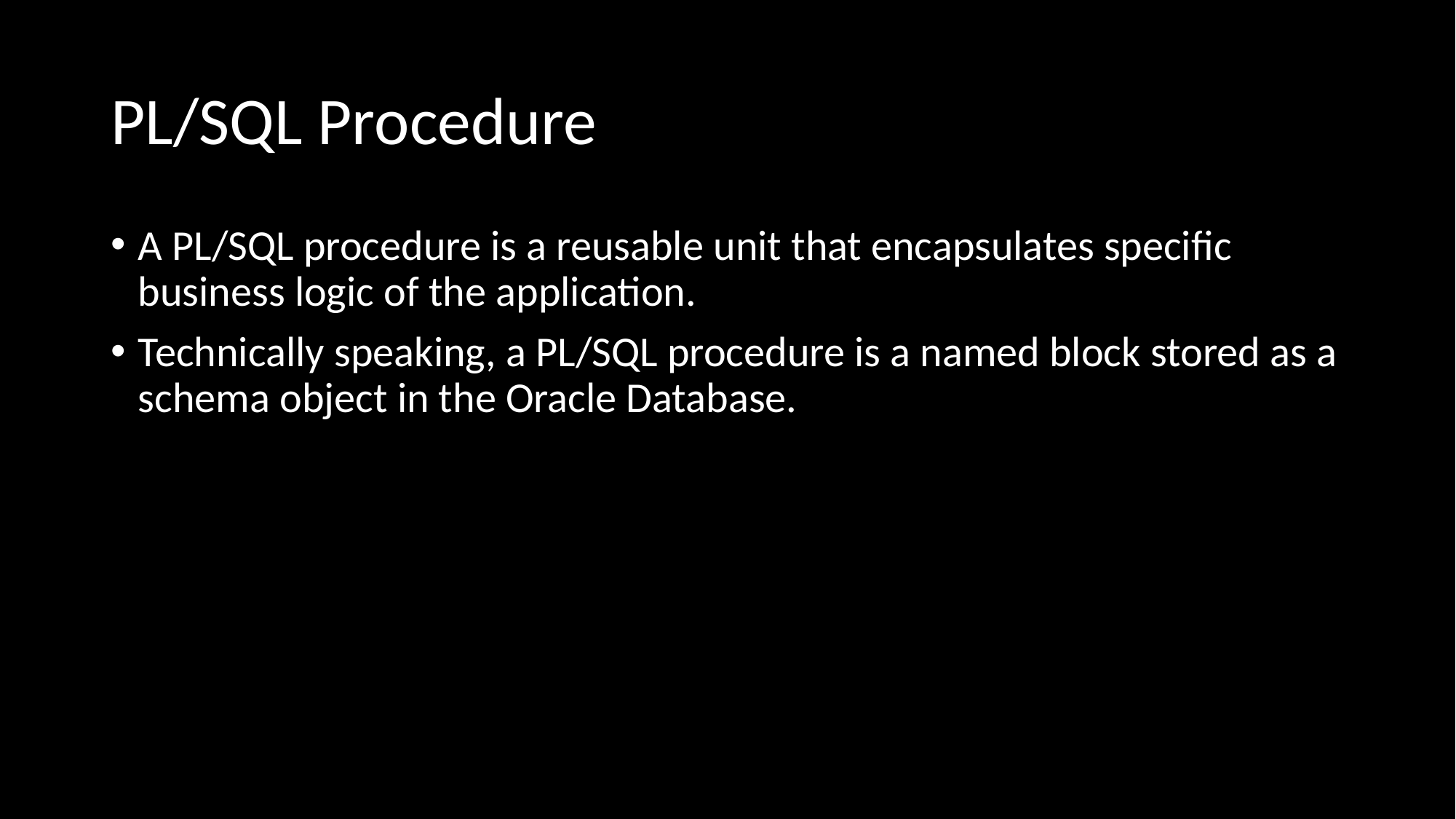

# PL/SQL Procedure
A PL/SQL procedure is a reusable unit that encapsulates specific business logic of the application.
Technically speaking, a PL/SQL procedure is a named block stored as a schema object in the Oracle Database.